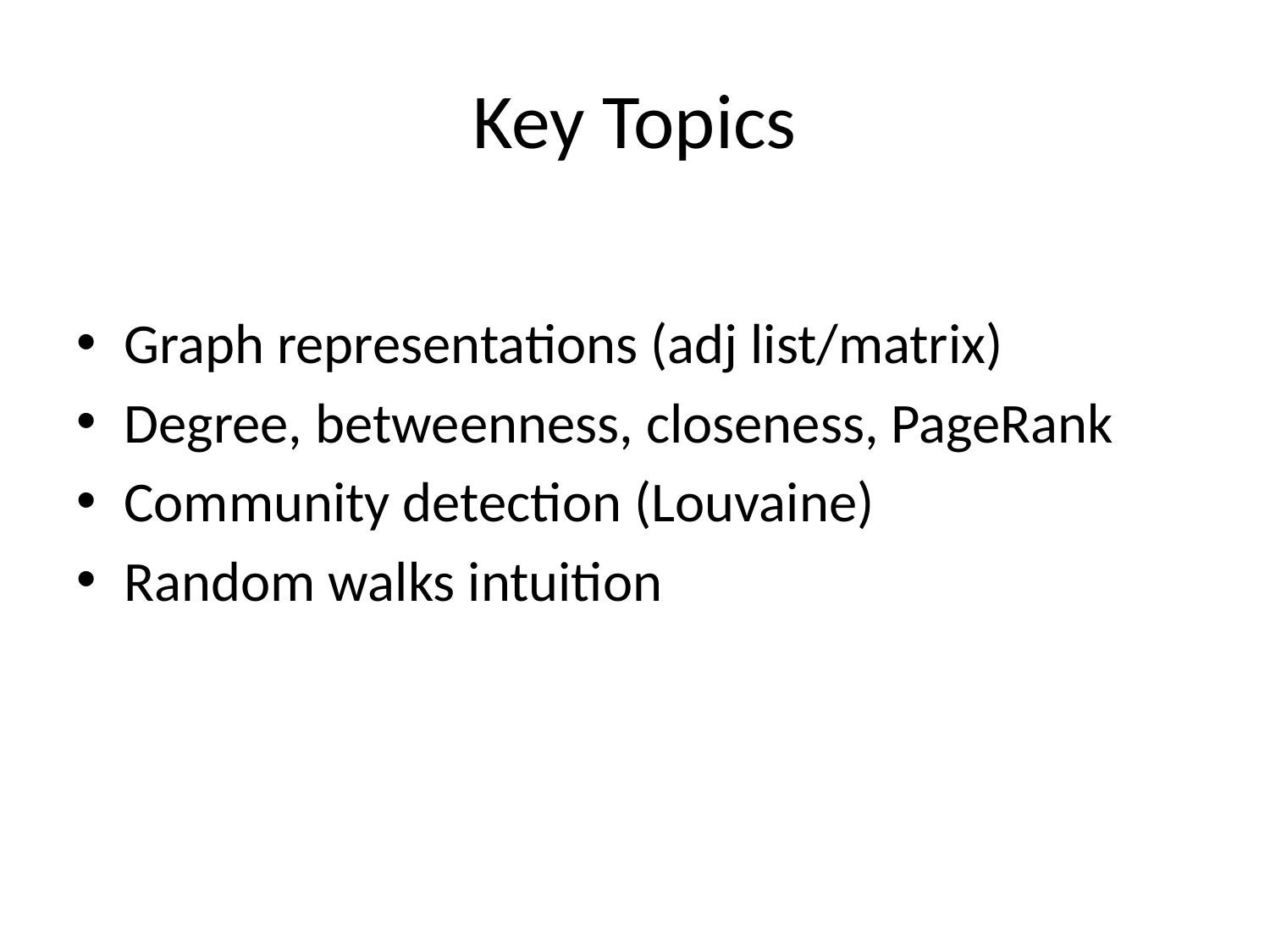

# Key Topics

Graph representations (adj list/matrix)
Degree, betweenness, closeness, PageRank
Community detection (Louvaine)
Random walks intuition